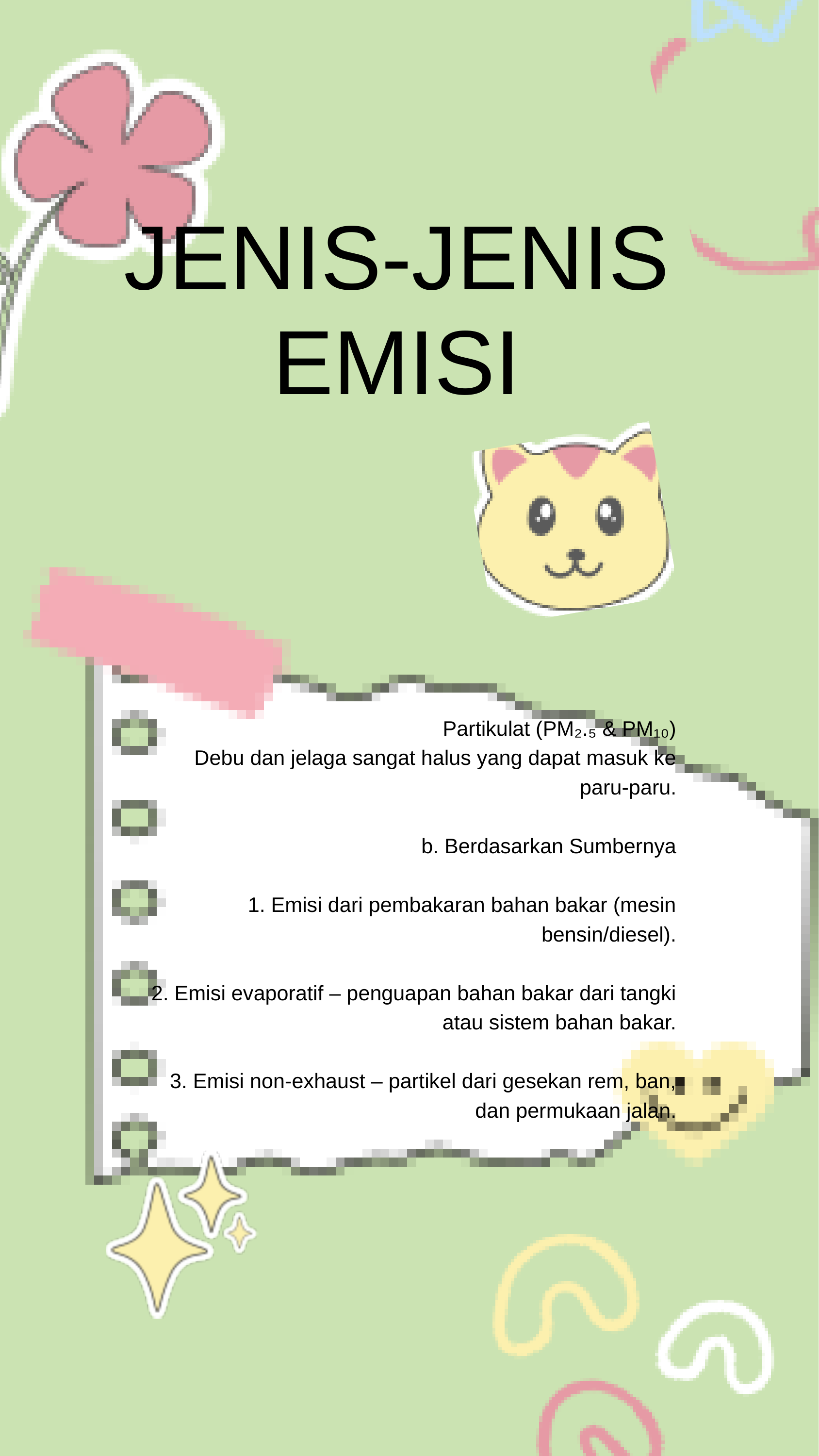

JENIS-JENIS  EMISI

Partikulat (PM₂.₅ & PM₁₀)
Debu dan jelaga sangat halus yang dapat masuk ke paru-paru.

b. Berdasarkan Sumbernya

1. Emisi dari pembakaran bahan bakar (mesin bensin/diesel).

2. Emisi evaporatif – penguapan bahan bakar dari tangki atau sistem bahan bakar.

3. Emisi non-exhaust – partikel dari gesekan rem, ban, dan permukaan jalan.